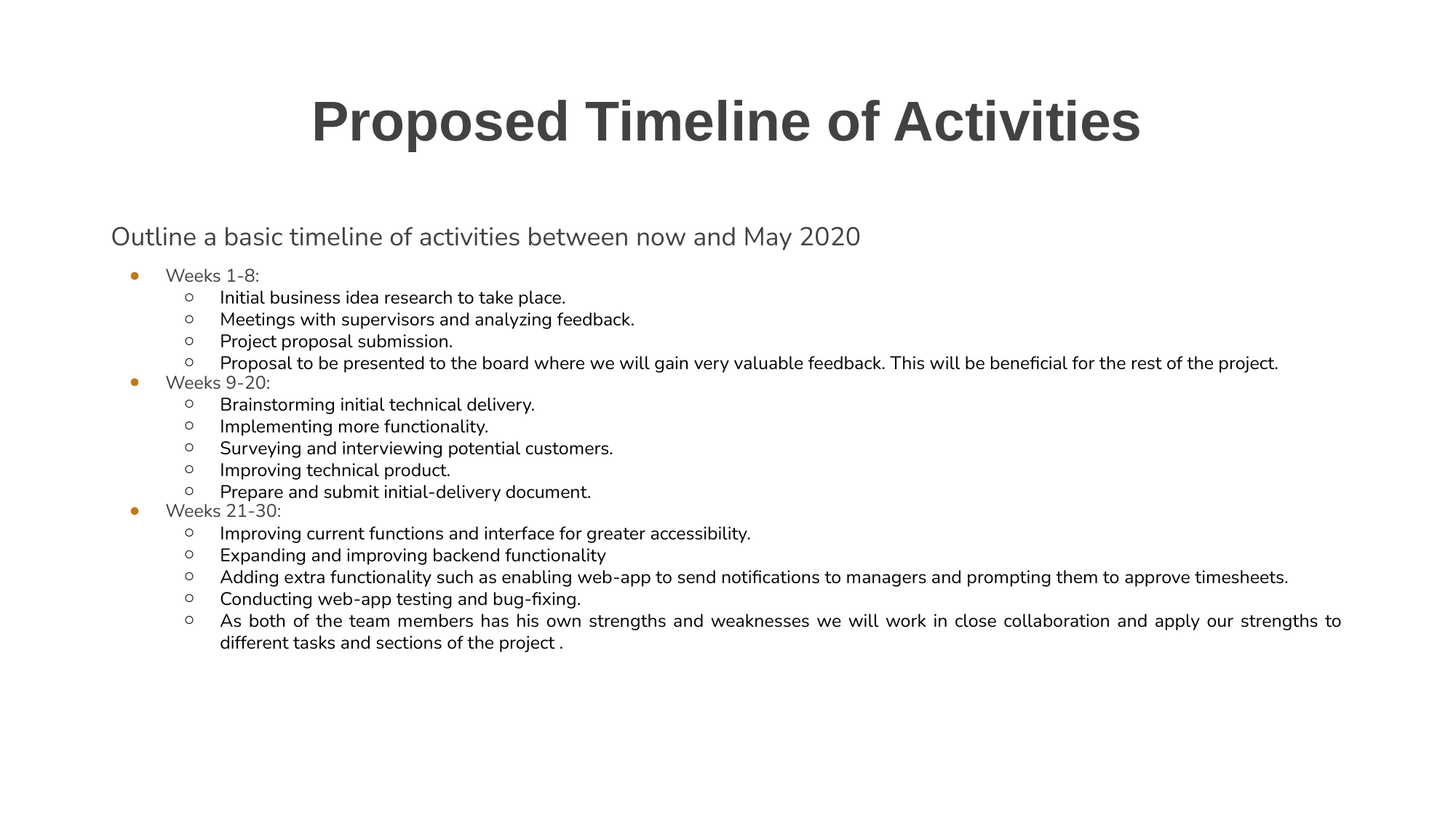

# Proposed Timeline of Activities
Outline a basic timeline of activities between now and May 2020
Weeks 1-8:
Initial business idea research to take place.
Meetings with supervisors and analyzing feedback.
Project proposal submission.
Proposal to be presented to the board where we will gain very valuable feedback. This will be beneficial for the rest of the project.
Weeks 9-20:
Brainstorming initial technical delivery.
Implementing more functionality.
Surveying and interviewing potential customers.
Improving technical product.
Prepare and submit initial-delivery document.
Weeks 21-30:
Improving current functions and interface for greater accessibility.
Expanding and improving backend functionality
Adding extra functionality such as enabling web-app to send notifications to managers and prompting them to approve timesheets.
Conducting web-app testing and bug-fixing.
As both of the team members has his own strengths and weaknesses we will work in close collaboration and apply our strengths to different tasks and sections of the project .